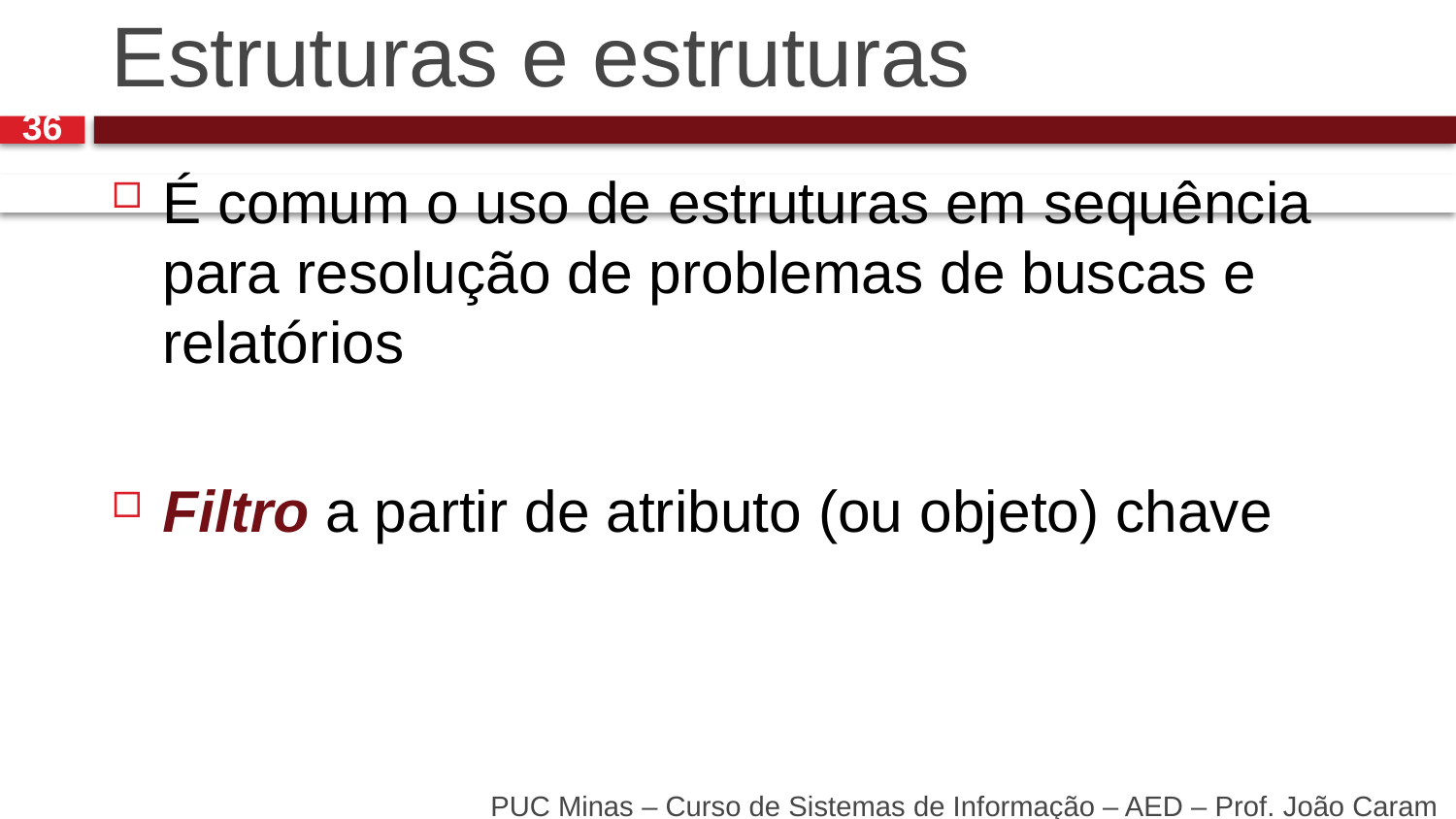

# Estruturas e estruturas
36
É comum o uso de estruturas em sequência para resolução de problemas de buscas e relatórios

Filtro a partir de atributo (ou objeto) chave

PUC Minas – Curso de Sistemas de Informação – AED – Prof. João Caram